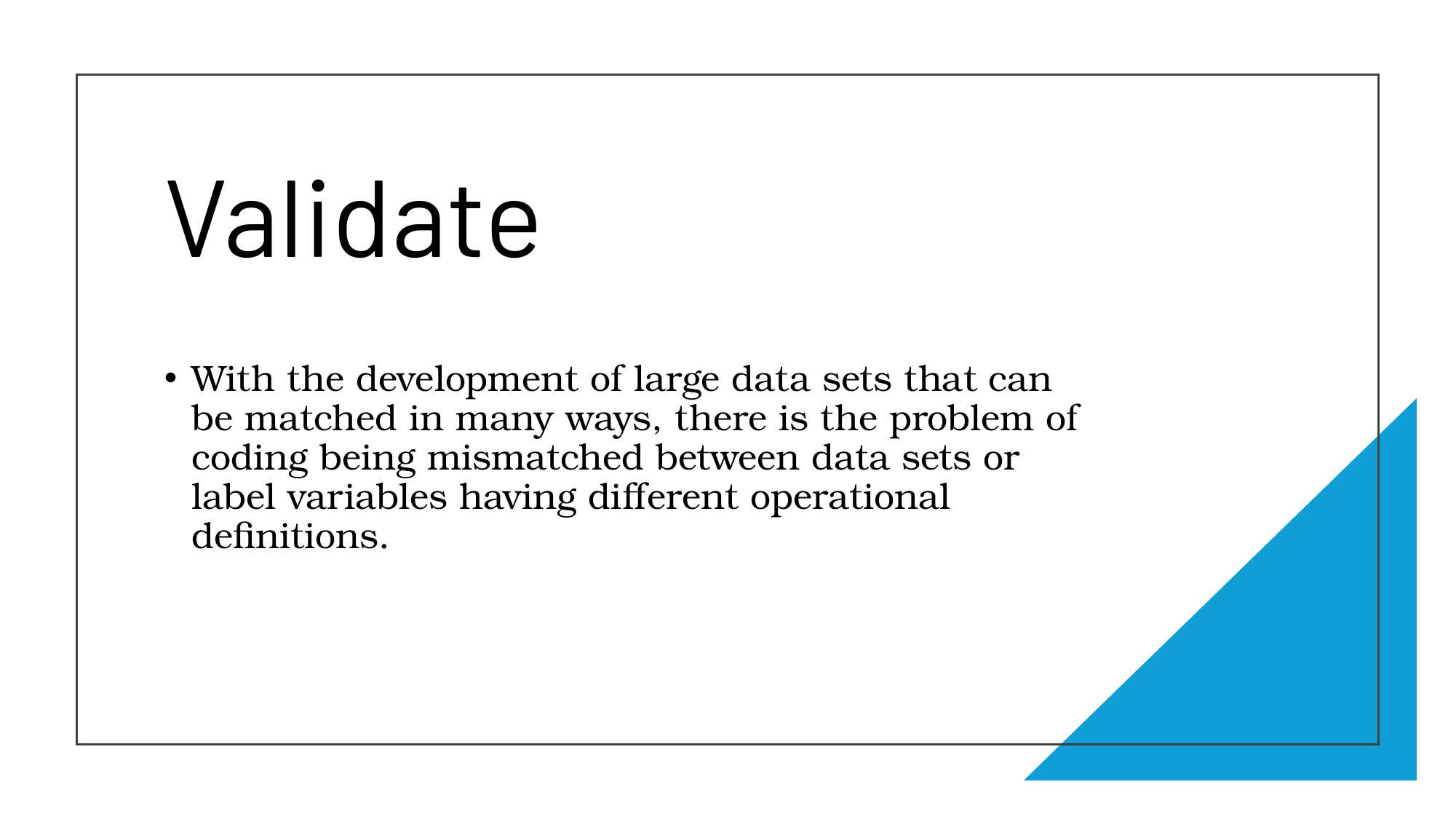

# Validate
With the development of large data sets that can be matched in many ways, there is the problem of coding being mismatched between data sets or label variables having different operational definitions.